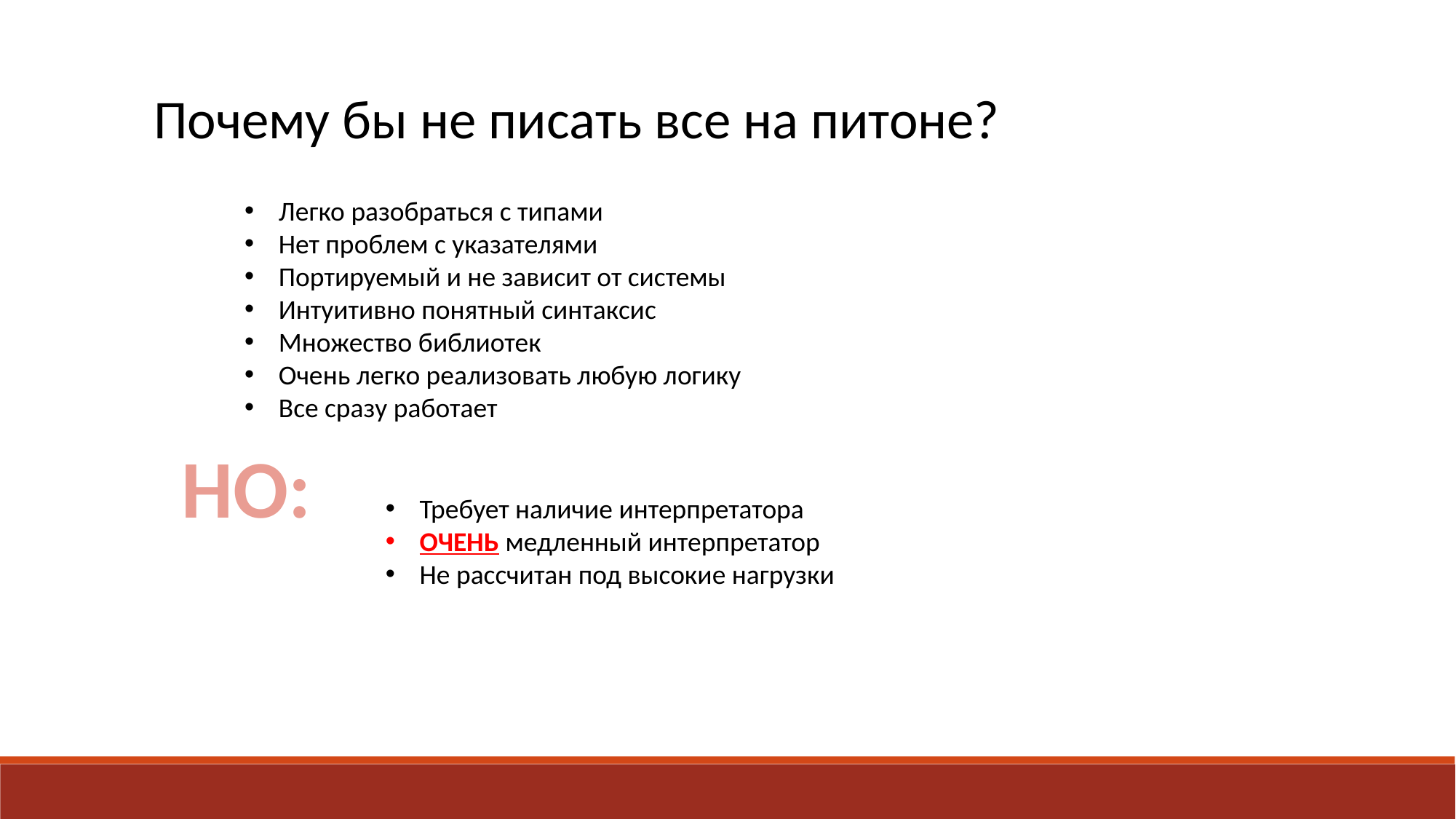

Почему бы не писать все на питоне?
Легко разобраться с типами
Нет проблем с указателями
Портируемый и не зависит от системы
Интуитивно понятный синтаксис
Множество библиотек
Очень легко реализовать любую логику
Все сразу работает
НО:
Требует наличие интерпретатора
ОЧЕНЬ медленный интерпретатор
Не рассчитан под высокие нагрузки